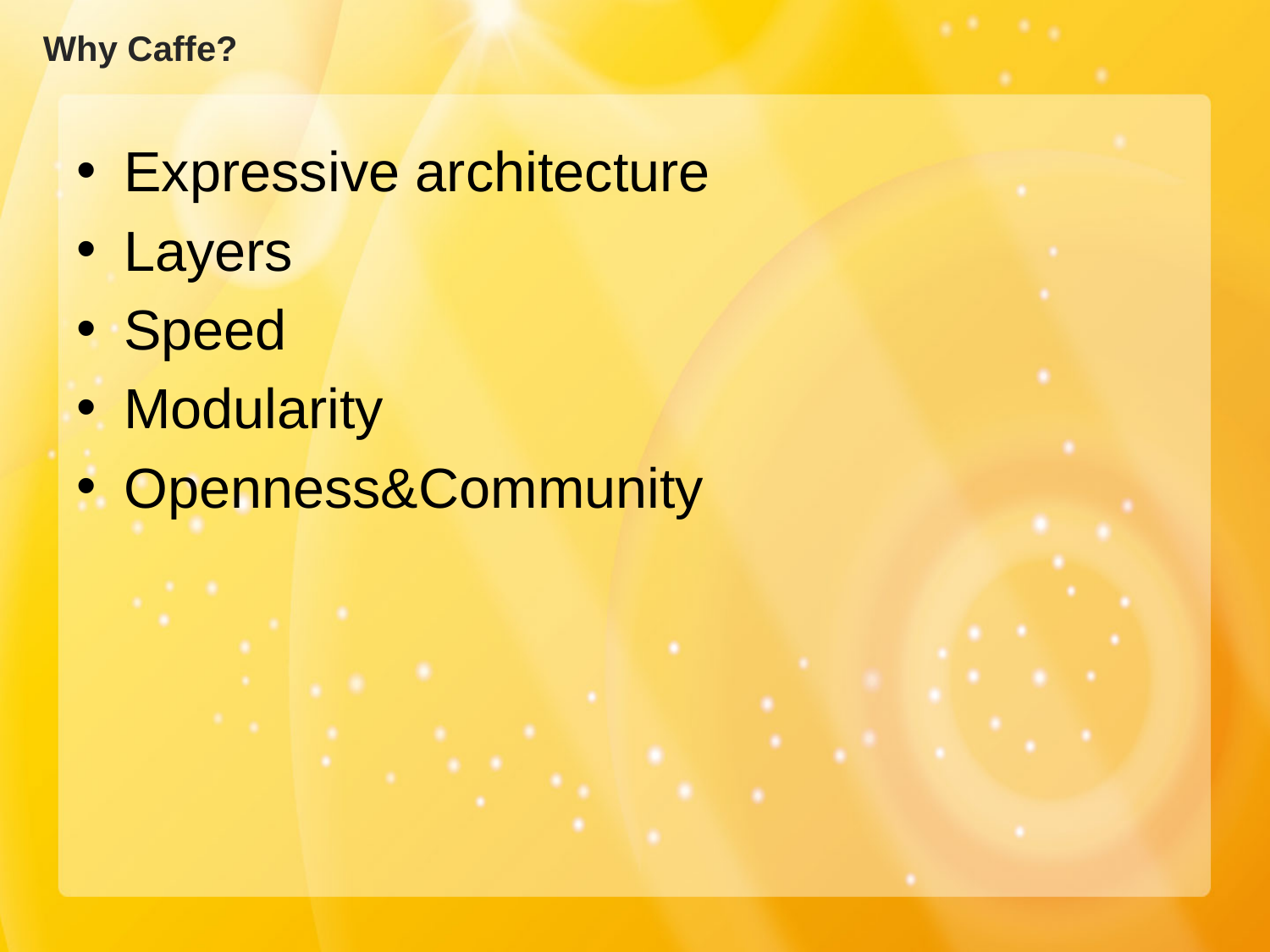

Why Caffe?
Expressive architecture
Layers
Speed
Modularity
Openness&Community